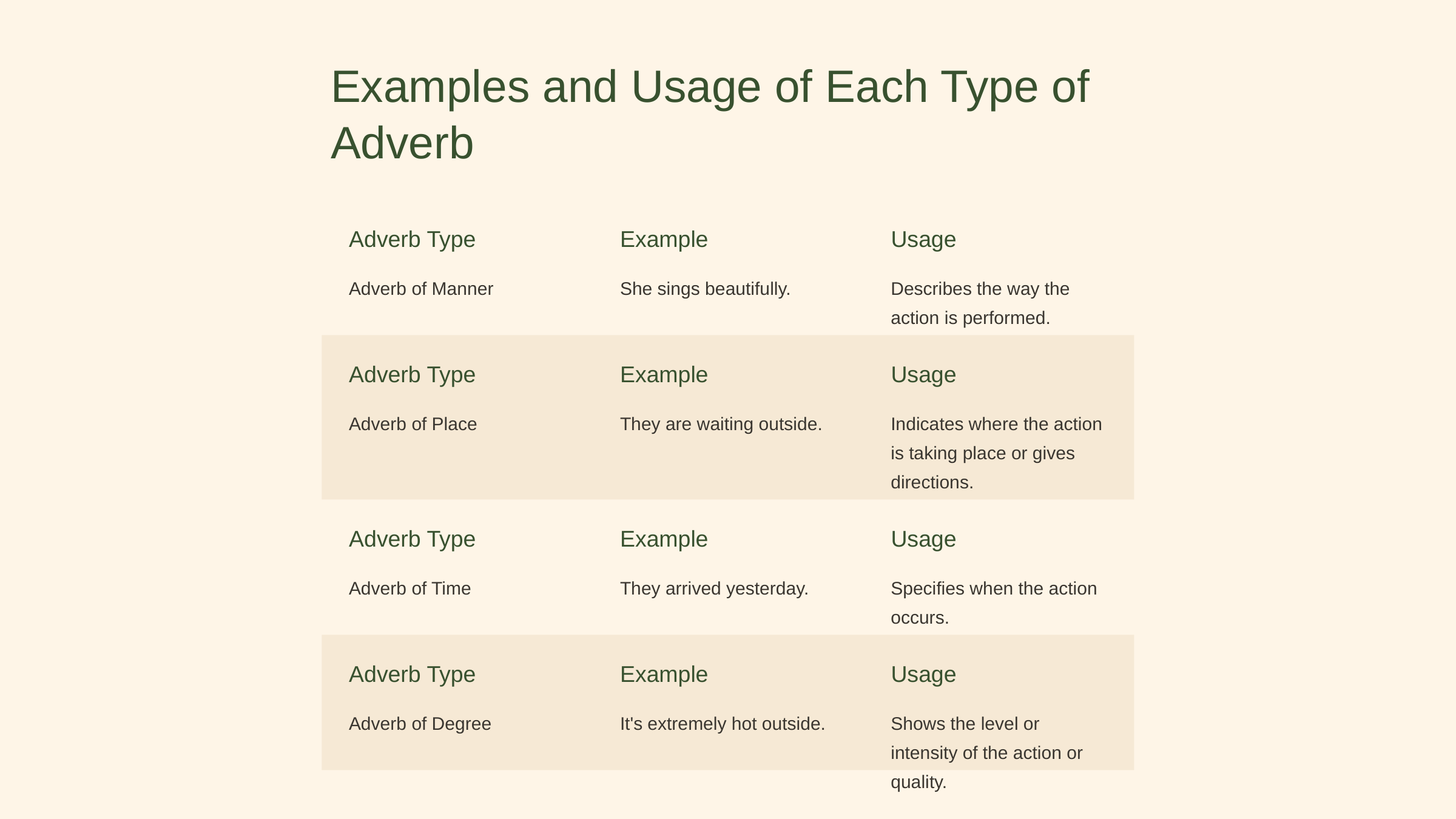

Examples and Usage of Each Type of Adverb
Adverb Type
Example
Usage
Adverb of Manner
She sings beautifully.
Describes the way the action is performed.

Adverb Type
Example
Usage
Adverb of Place
They are waiting outside.
Indicates where the action is taking place or gives directions.
Adverb Type
Example
Usage
Adverb of Time
They arrived yesterday.
Specifies when the action occurs.

Adverb Type
Example
Usage
Adverb of Degree
It's extremely hot outside.
Shows the level or intensity of the action or quality.